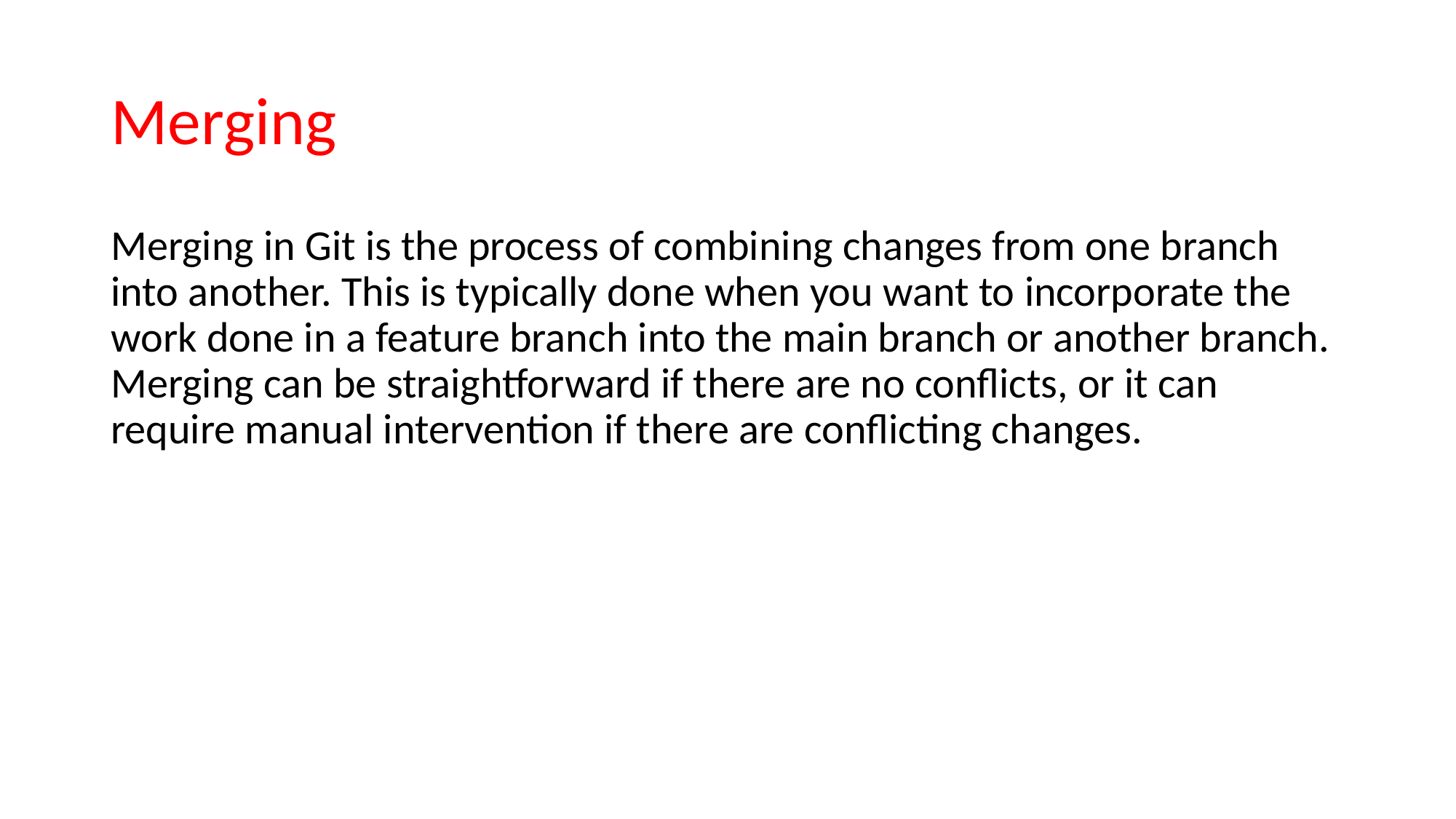

# Merging
Merging in Git is the process of combining changes from one branch into another. This is typically done when you want to incorporate the work done in a feature branch into the main branch or another branch. Merging can be straightforward if there are no conflicts, or it can require manual intervention if there are conflicting changes.